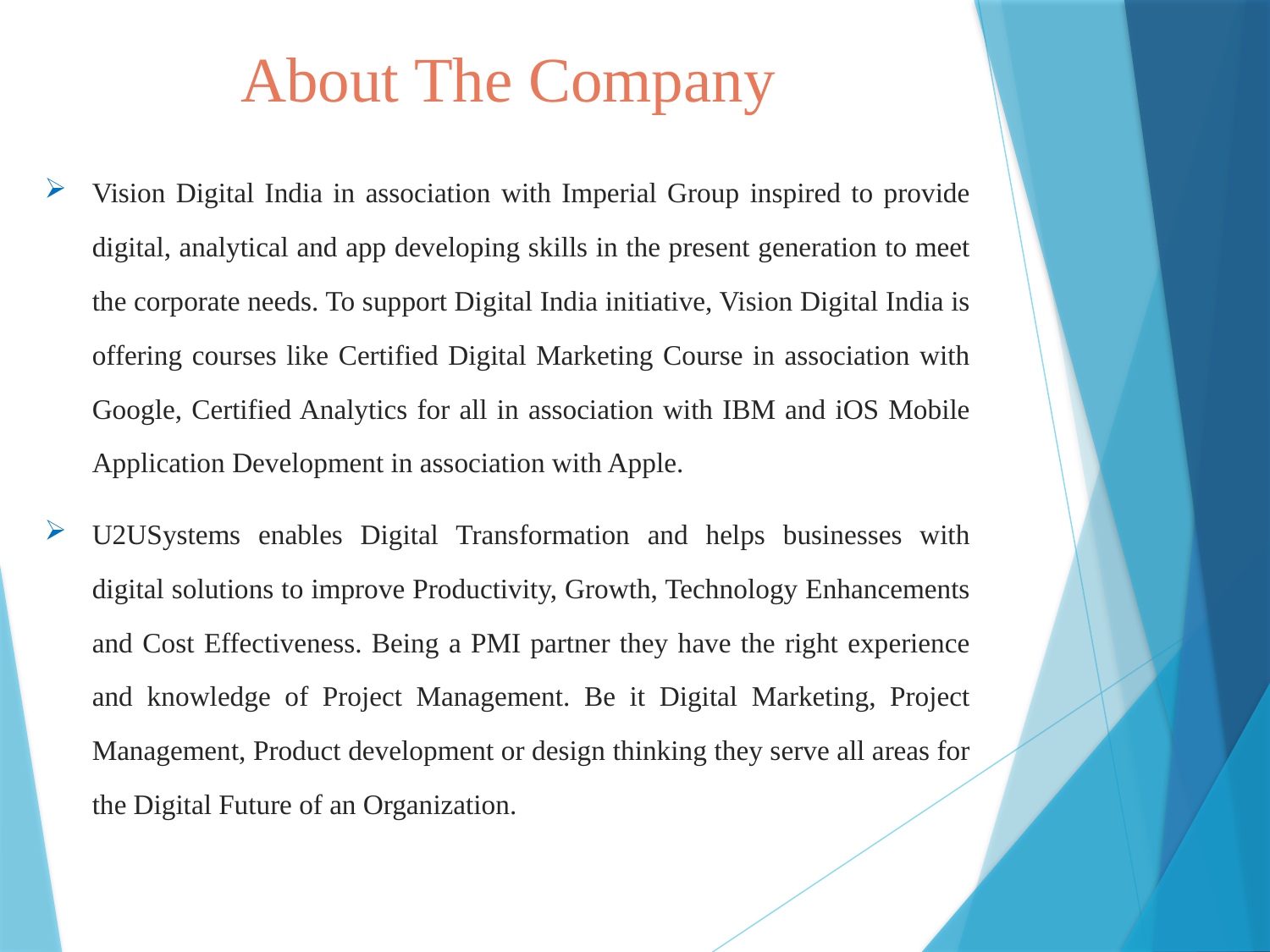

# About The Company
Vision Digital India in association with Imperial Group inspired to provide digital, analytical and app developing skills in the present generation to meet the corporate needs. To support Digital India initiative, Vision Digital India is offering courses like Certified Digital Marketing Course in association with Google, Certified Analytics for all in association with IBM and iOS Mobile Application Development in association with Apple.
U2USystems enables Digital Transformation and helps businesses with digital solutions to improve Productivity, Growth, Technology Enhancements and Cost Effectiveness. Being a PMI partner they have the right experience and knowledge of Project Management. Be it Digital Marketing, Project Management, Product development or design thinking they serve all areas for the Digital Future of an Organization.